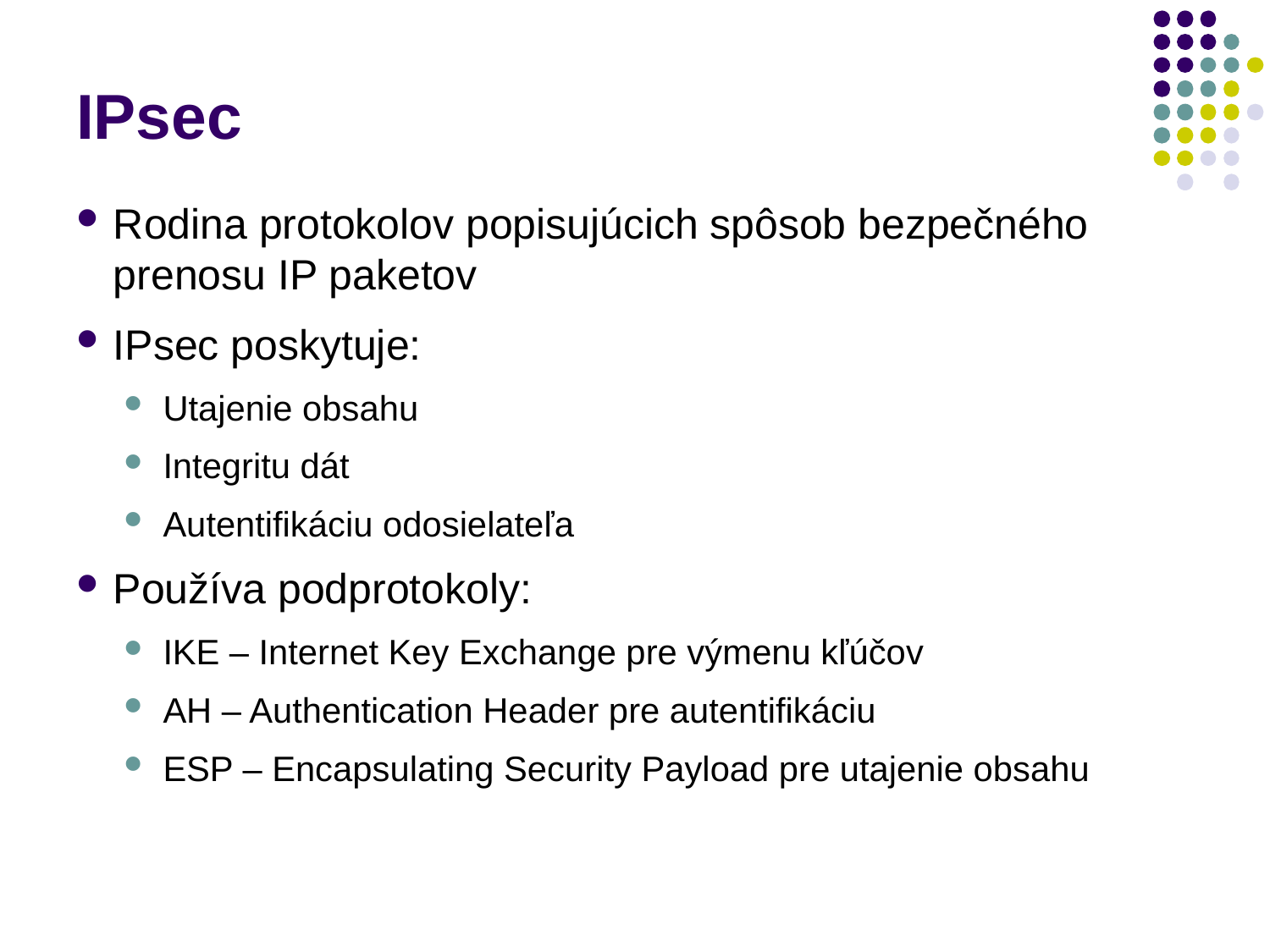

# IPsec
Rodina protokolov popisujúcich spôsob bezpečného prenosu IP paketov
IPsec poskytuje:
Utajenie obsahu
Integritu dát
Autentifikáciu odosielateľa
Používa podprotokoly:
IKE – Internet Key Exchange pre výmenu kľúčov
AH – Authentication Header pre autentifikáciu
ESP – Encapsulating Security Payload pre utajenie obsahu